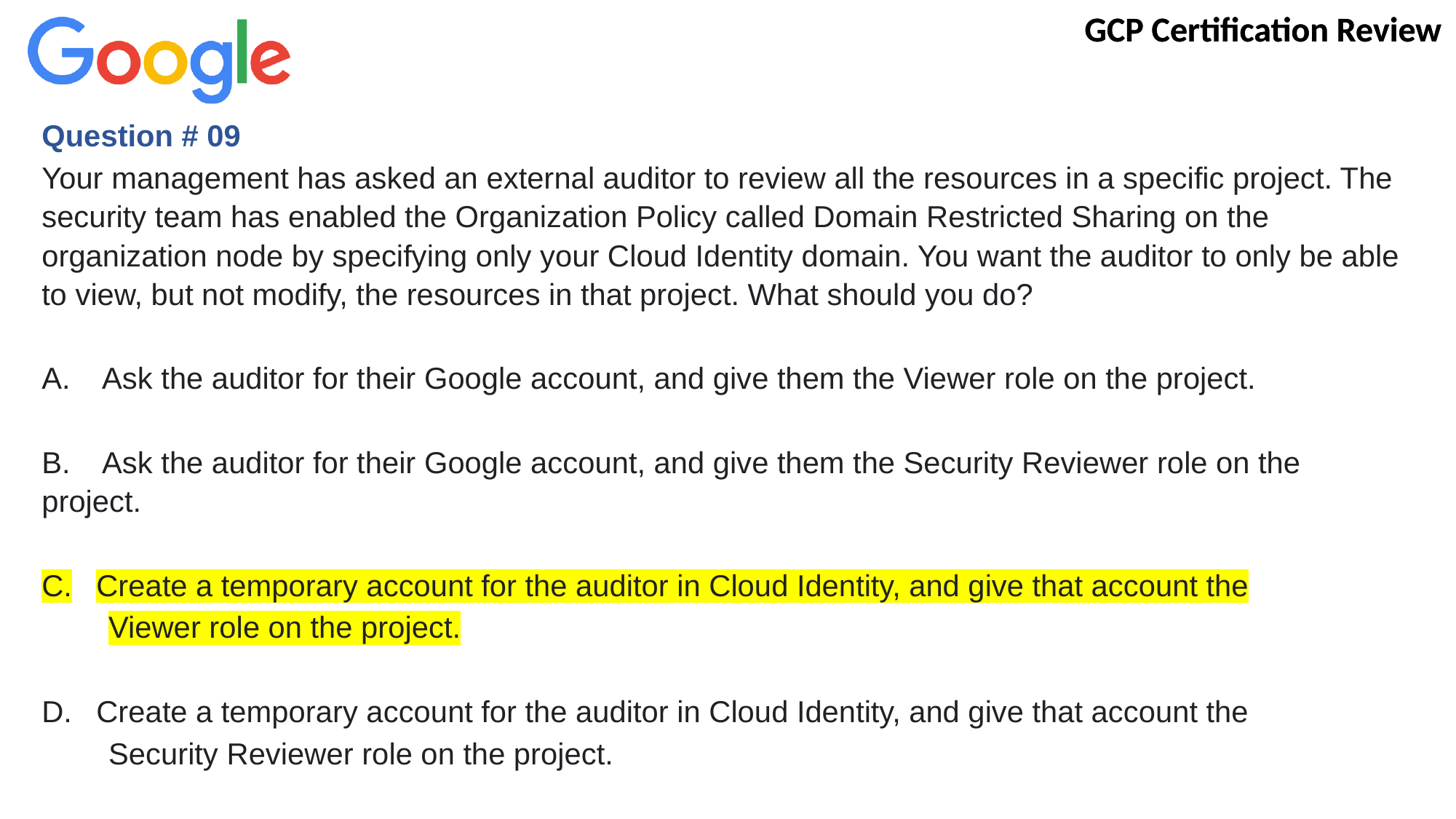

Question # 09
Your management has asked an external auditor to review all the resources in a specific project. The security team has enabled the Organization Policy called Domain Restricted Sharing on the organization node by specifying only your Cloud Identity domain. You want the auditor to only be able to view, but not modify, the resources in that project. What should you do?

A.    Ask the auditor for their Google account, and give them the Viewer role on the project.

B.    Ask the auditor for their Google account, and give them the Security Reviewer role on the project.

Create a temporary account for the auditor in Cloud Identity, and give that account the
        Viewer role on the project.

Create a temporary account for the auditor in Cloud Identity, and give that account the
        Security Reviewer role on the project.